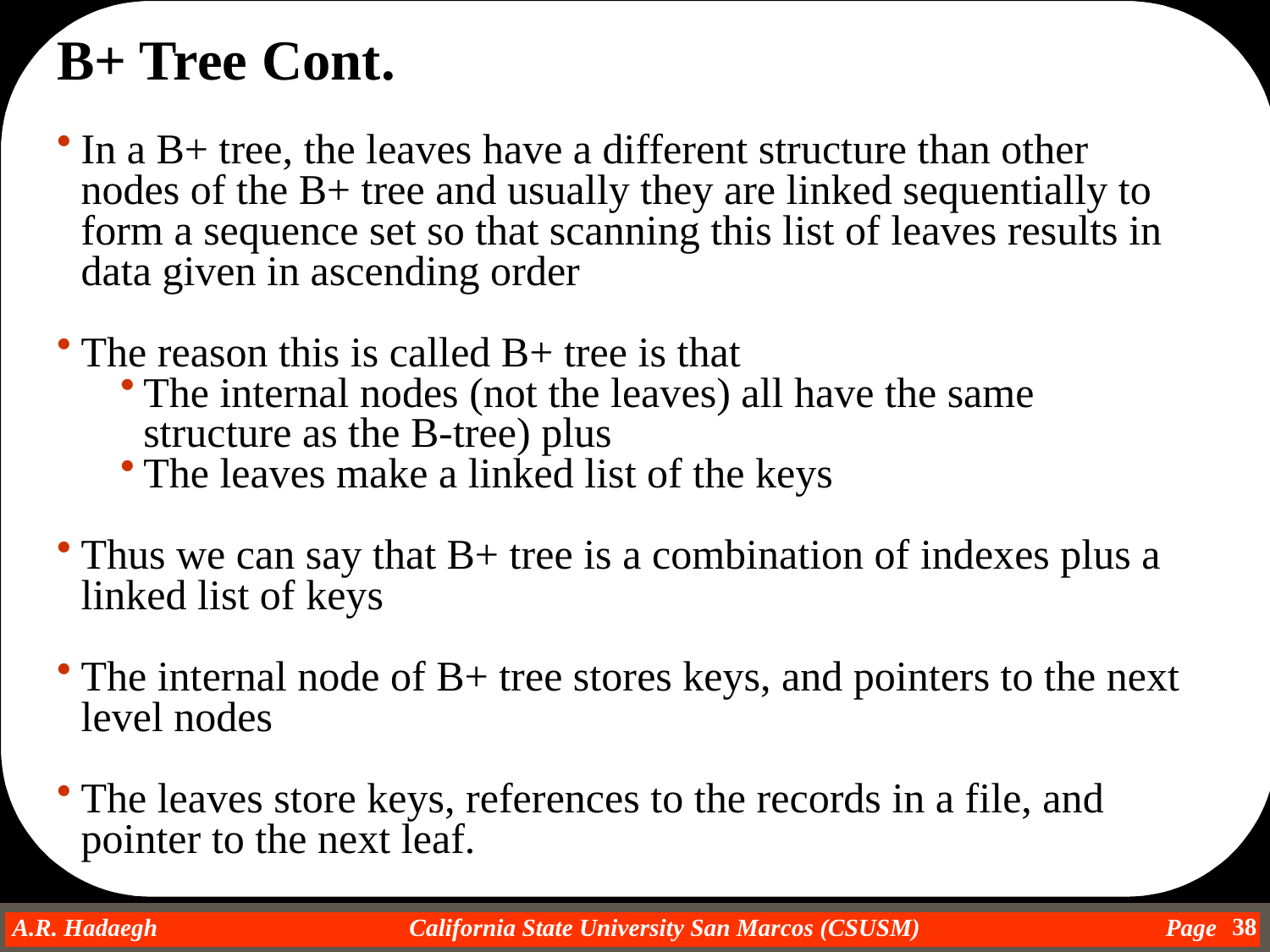

B+ Tree Cont.

In a B+ tree, the leaves have a different structure than other nodes of the B+ tree and usually they are linked sequentially to form a sequence set so that scanning this list of leaves results in data given in ascending order

The reason this is called B+ tree is that
The internal nodes (not the leaves) all have the same structure as the B-tree) plus
The leaves make a linked list of the keys

Thus we can say that B+ tree is a combination of indexes plus a linked list of keys

The internal node of B+ tree stores keys, and pointers to the next level nodes

The leaves store keys, references to the records in a file, and pointer to the next leaf.
38